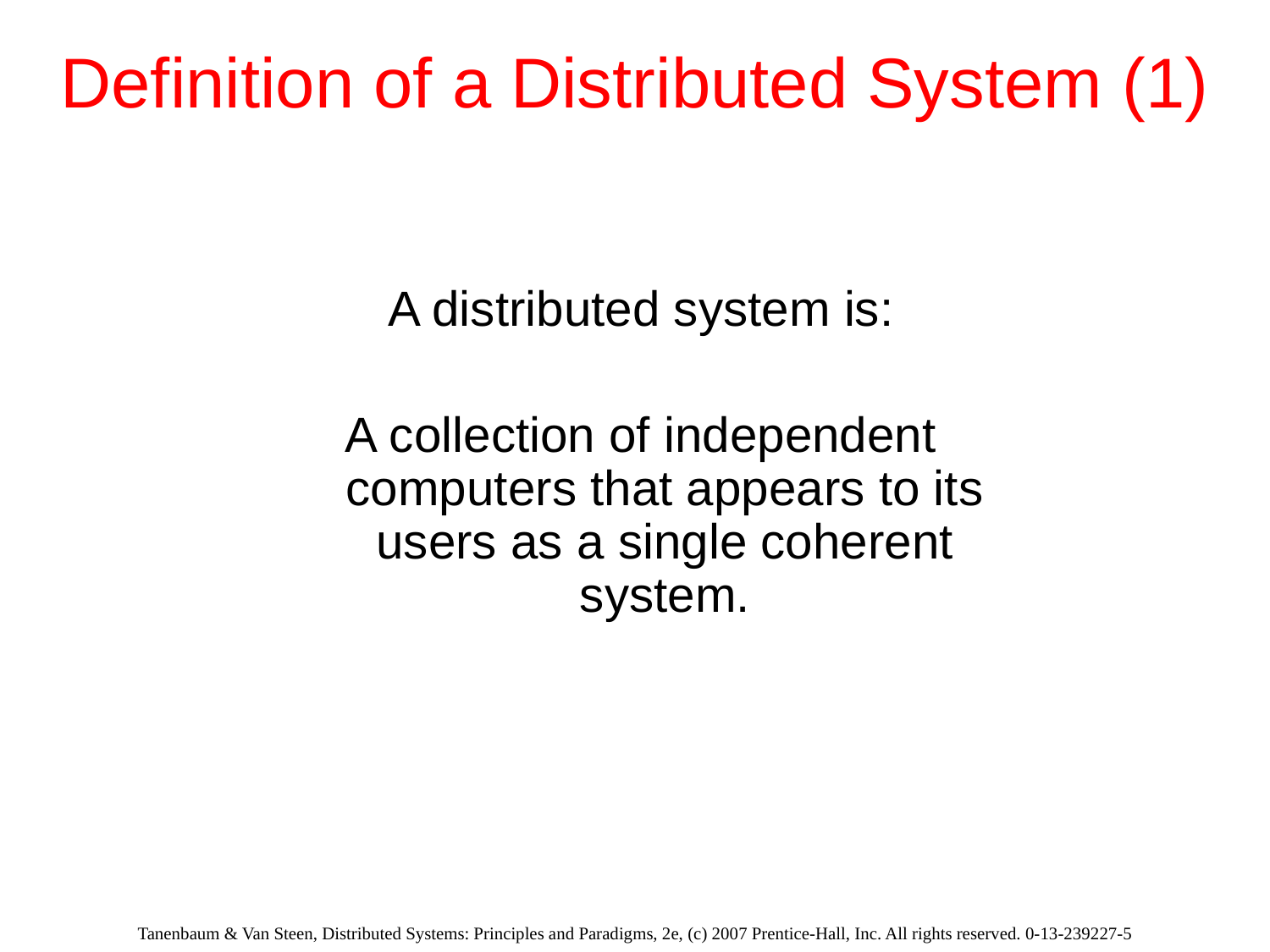

# Definition of a Distributed System (1)
A distributed system is:

A collection of independent computers that appears to its users as a single coherent system.
Tanenbaum & Van Steen, Distributed Systems: Principles and Paradigms, 2e, (c) 2007 Prentice-Hall, Inc. All rights reserved. 0-13-239227-5